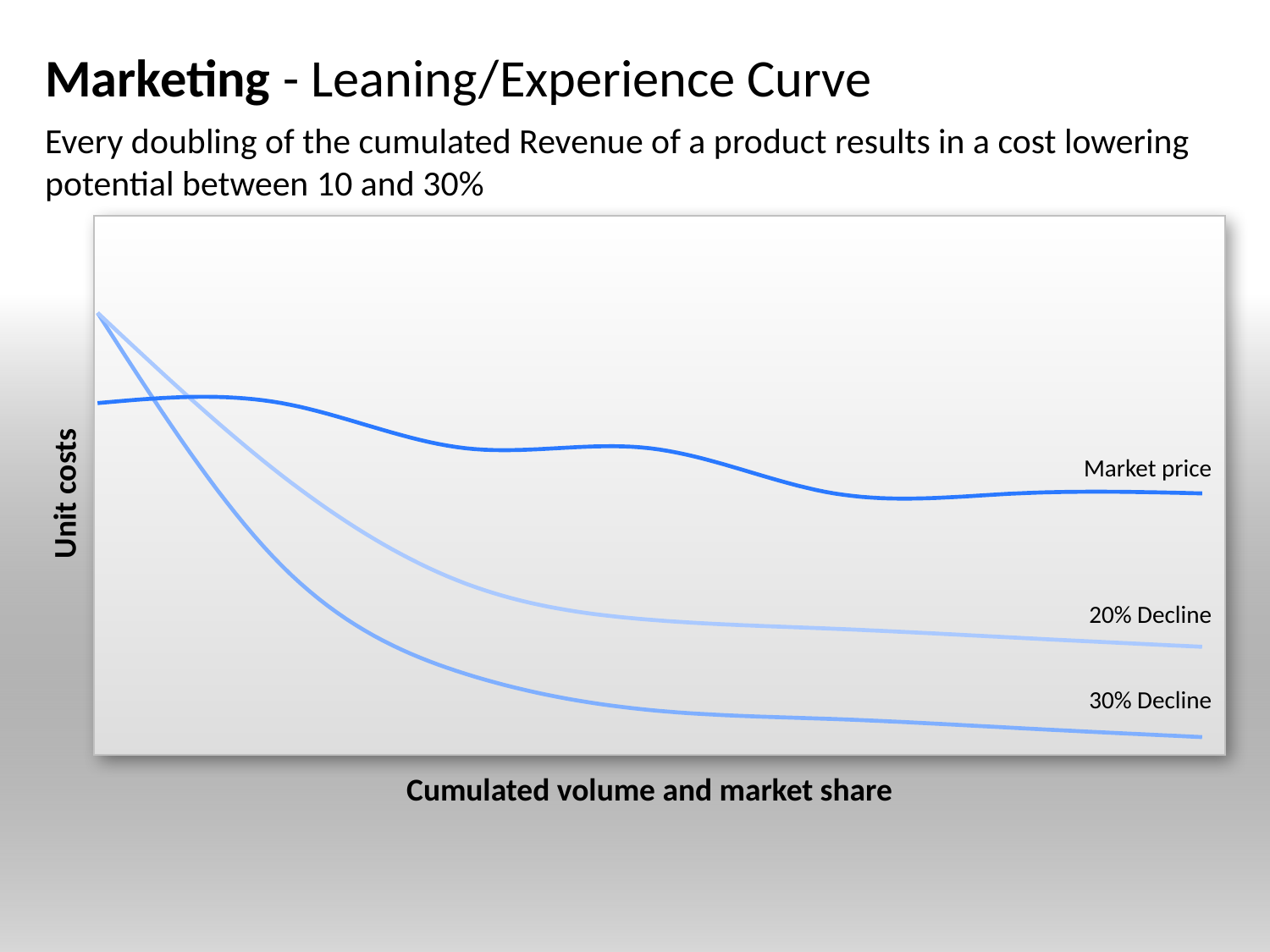

# Marketing - Leaning/Experience Curve
DATADRIVEN
Every doubling of the cumulated Revenue of a product results in a cost lowering potential between 10 and 30%

### Chart

| Category | Datenreihe 1 | Datenreihe 2 | Datenreihe 3 |
|---|---|---|---|
| Kategorie 1 | 5.0 | 5.0 | 4.0 |
| Kategorie 2 | 2.2 | 3.2 | 4.0 |
| Kategorie 3 | 1.0 | 2.0 | 3.5 |
| Kategorie 4 | 0.6000000000000006 | 1.6 | 3.5 |
| Kategorie 5 | 0.5 | 1.5 | 3.0 |
| Kategorie 6 | 0.4 | 1.4 | 3.0 |
| Kategorie 7 | 0.3000000000000003 | 1.3 | 3.0 |
Market price

Unit costs
20% Decline
30% Decline
Cumulated volume and market share